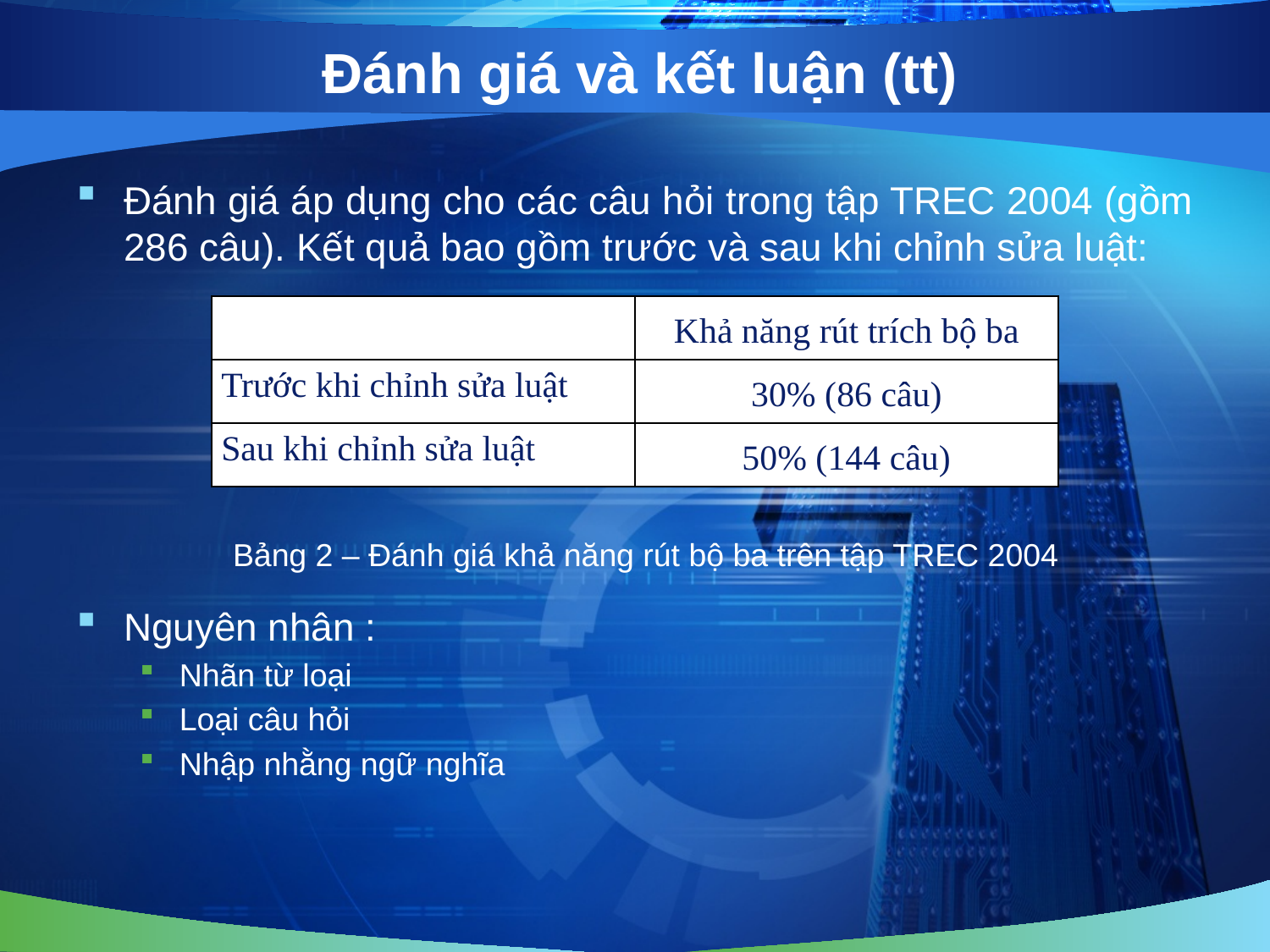

# Đánh giá và kết luận (tt)
Đánh giá áp dụng cho các câu hỏi trong tập TREC 2004 (gồm 286 câu). Kết quả bao gồm trước và sau khi chỉnh sửa luật:

Nguyên nhân :
Nhãn từ loại
Loại câu hỏi
Nhập nhằng ngữ nghĩa
|  | Khả năng rút trích bộ ba |
| --- | --- |
| Trước khi chỉnh sửa luật | 30% (86 câu) |
| Sau khi chỉnh sửa luật | 50% (144 câu) |
Bảng 2 – Đánh giá khả năng rút bộ ba trên tập TREC 2004